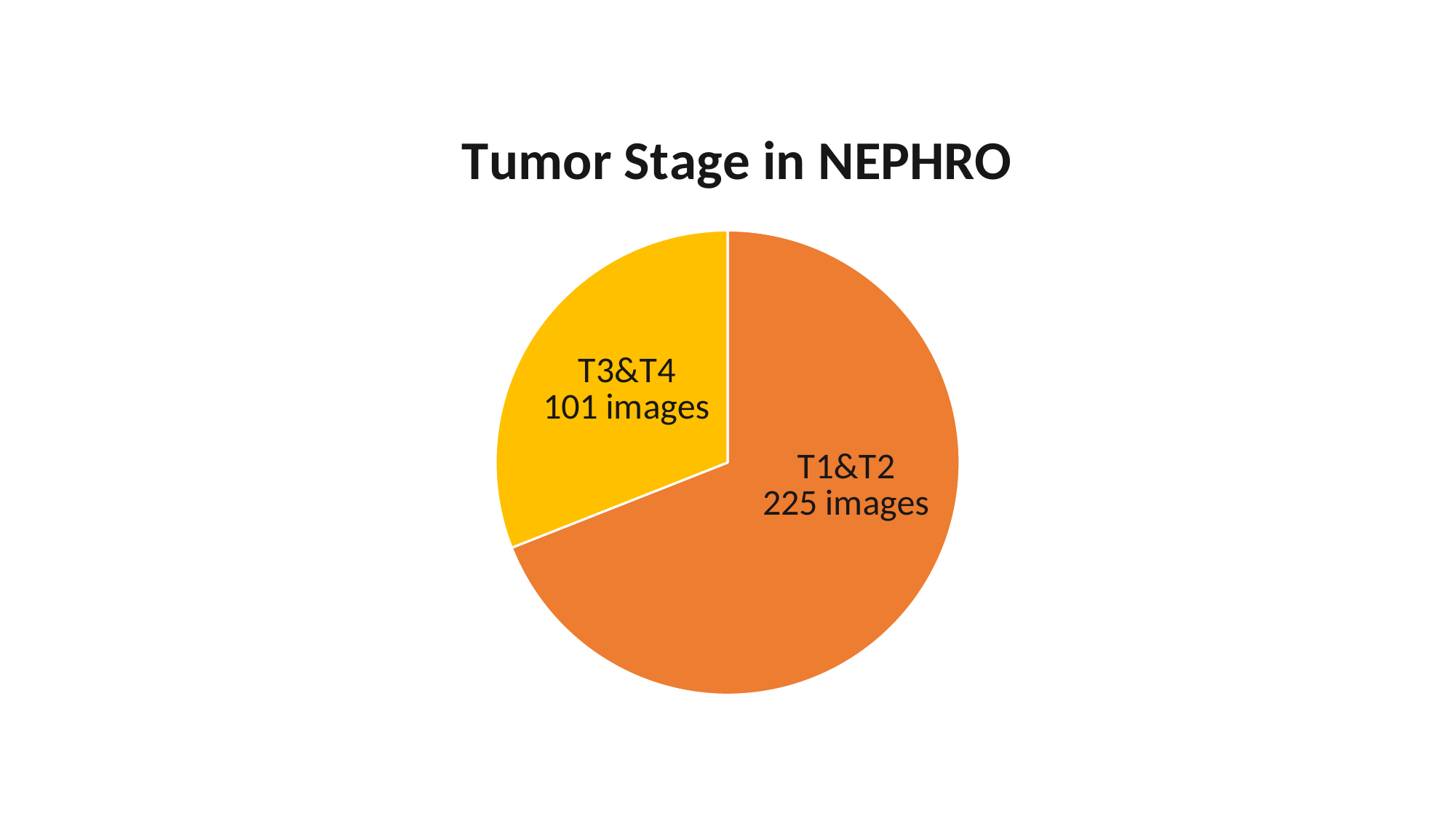

### Chart: Tumor Stage in NEPHRO

| Category | Cohort |
|---|---|
| T1&T2 | 225.0 |
| T3&T4 | 101.0 |